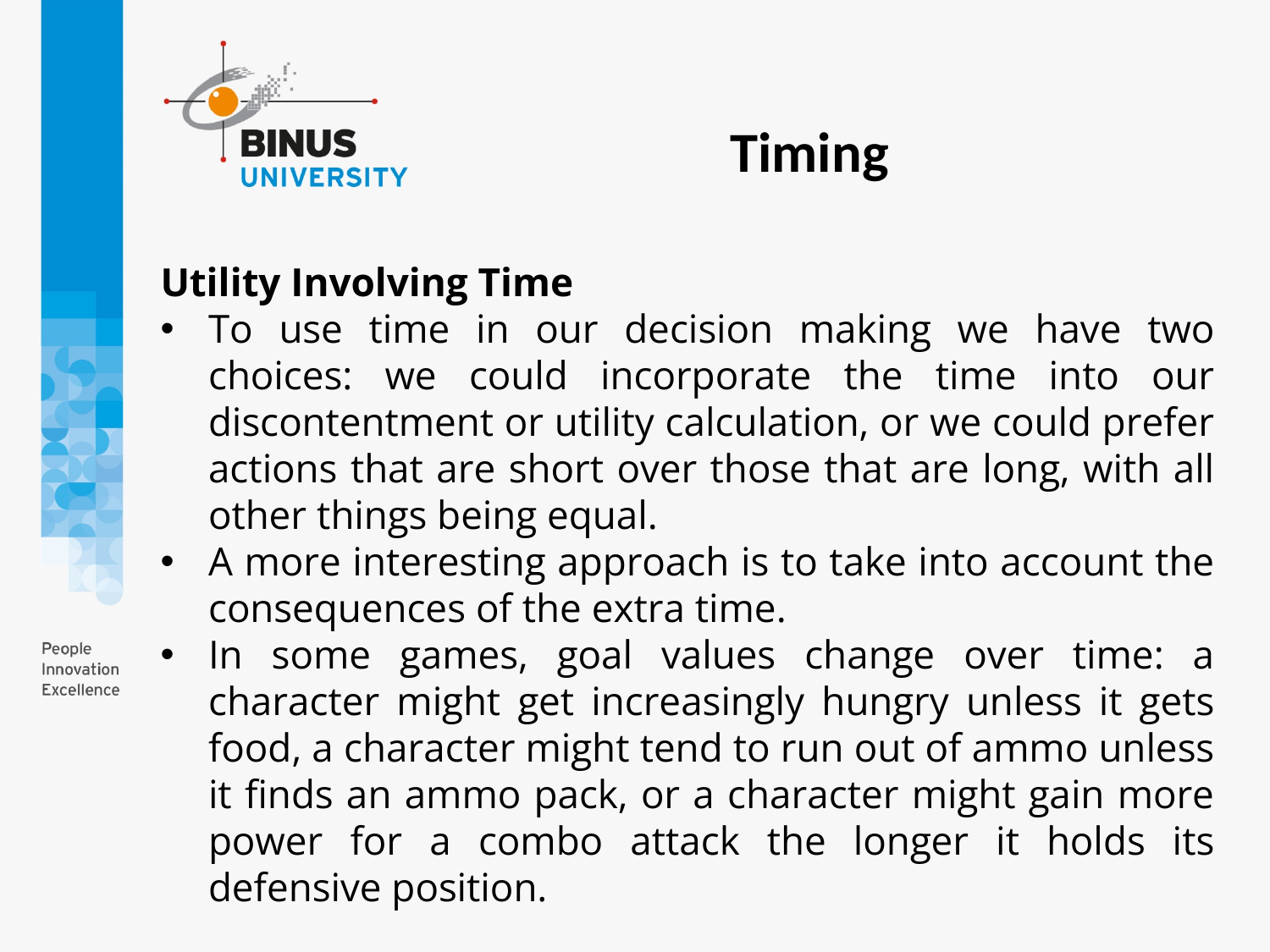

Timing
Utility Involving Time
To use time in our decision making we have two choices: we could incorporate the time into our discontentment or utility calculation, or we could prefer actions that are short over those that are long, with all other things being equal.
A more interesting approach is to take into account the consequences of the extra time.
In some games, goal values change over time: a character might get increasingly hungry unless it gets food, a character might tend to run out of ammo unless it finds an ammo pack, or a character might gain more power for a combo attack the longer it holds its defensive position.